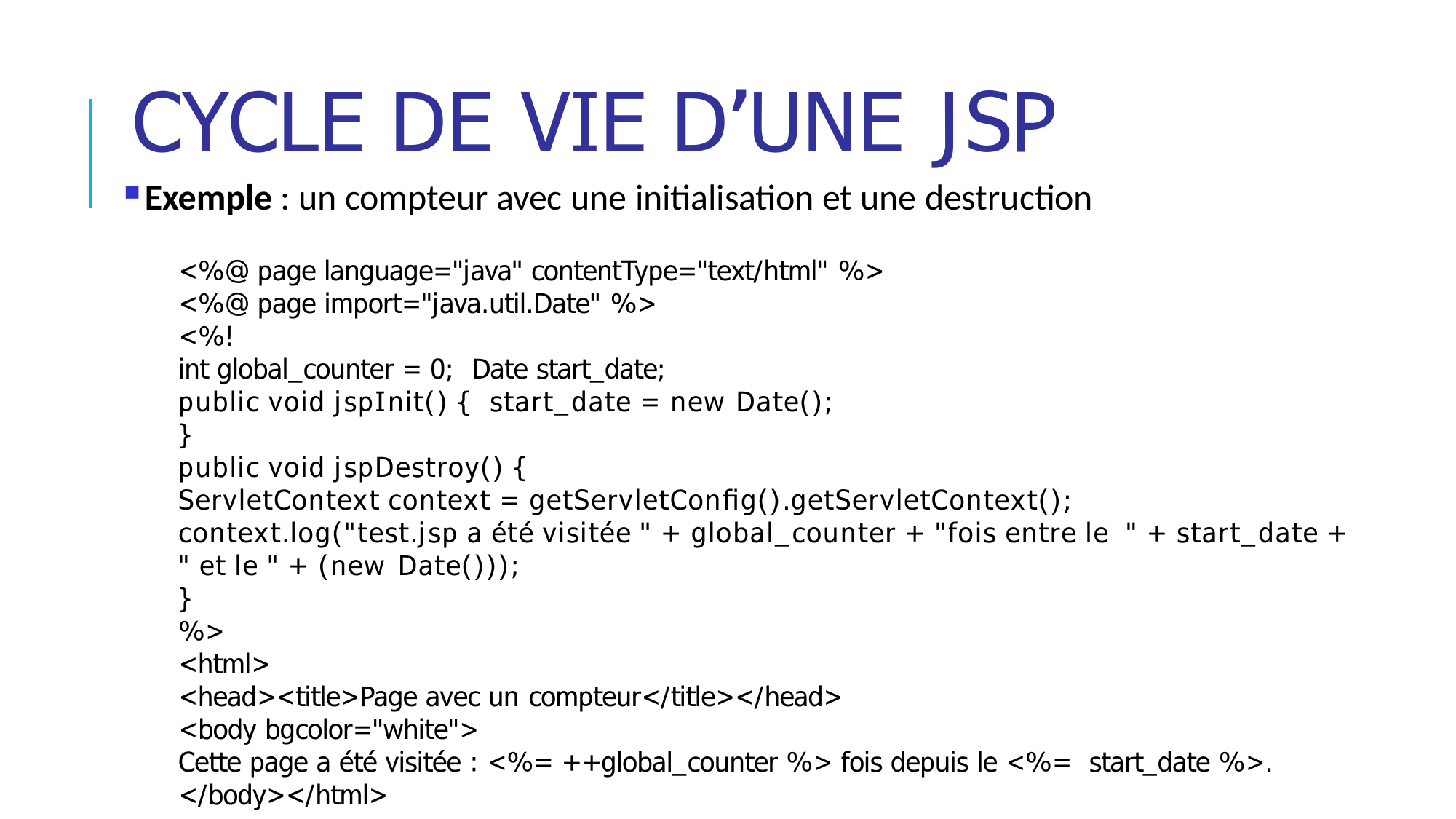

# Cycle de vie d’une JSP
Exemple : un compteur avec une initialisation et une destruction

<%@ page language="java" contentType="text/html" %>
<%@ page import="java.util.Date" %>
<%!
int global_counter = 0;  Date start_date;
public void jspInit() {  start_date = new Date();
}
public void jspDestroy() {
ServletContext context = getServletConfig().getServletContext();  context.log("test.jsp a été visitée " + global_counter + "fois entre le  " + start_date + " et le " + (new Date()));
}
%>
<html>
<head><title>Page avec un compteur</title></head>
<body bgcolor="white">
Cette page a été visitée : <%= ++global_counter %> fois depuis le <%=  start_date %>.
</body></html>